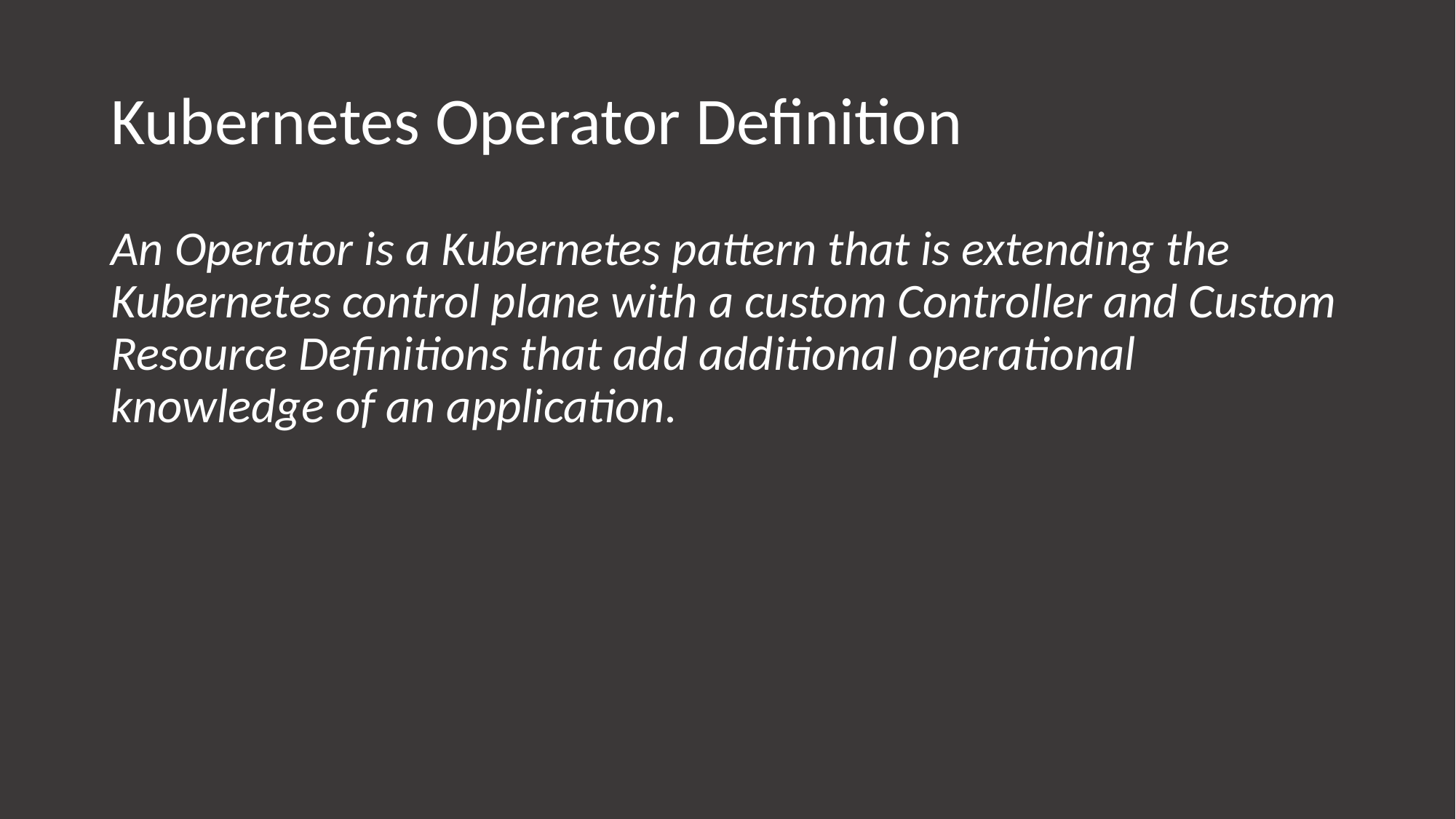

# Kubernetes Operator Definition
An Operator is a Kubernetes pattern that is extending the Kubernetes control plane with a custom Controller and Custom Resource Definitions that add additional operational knowledge of an application.